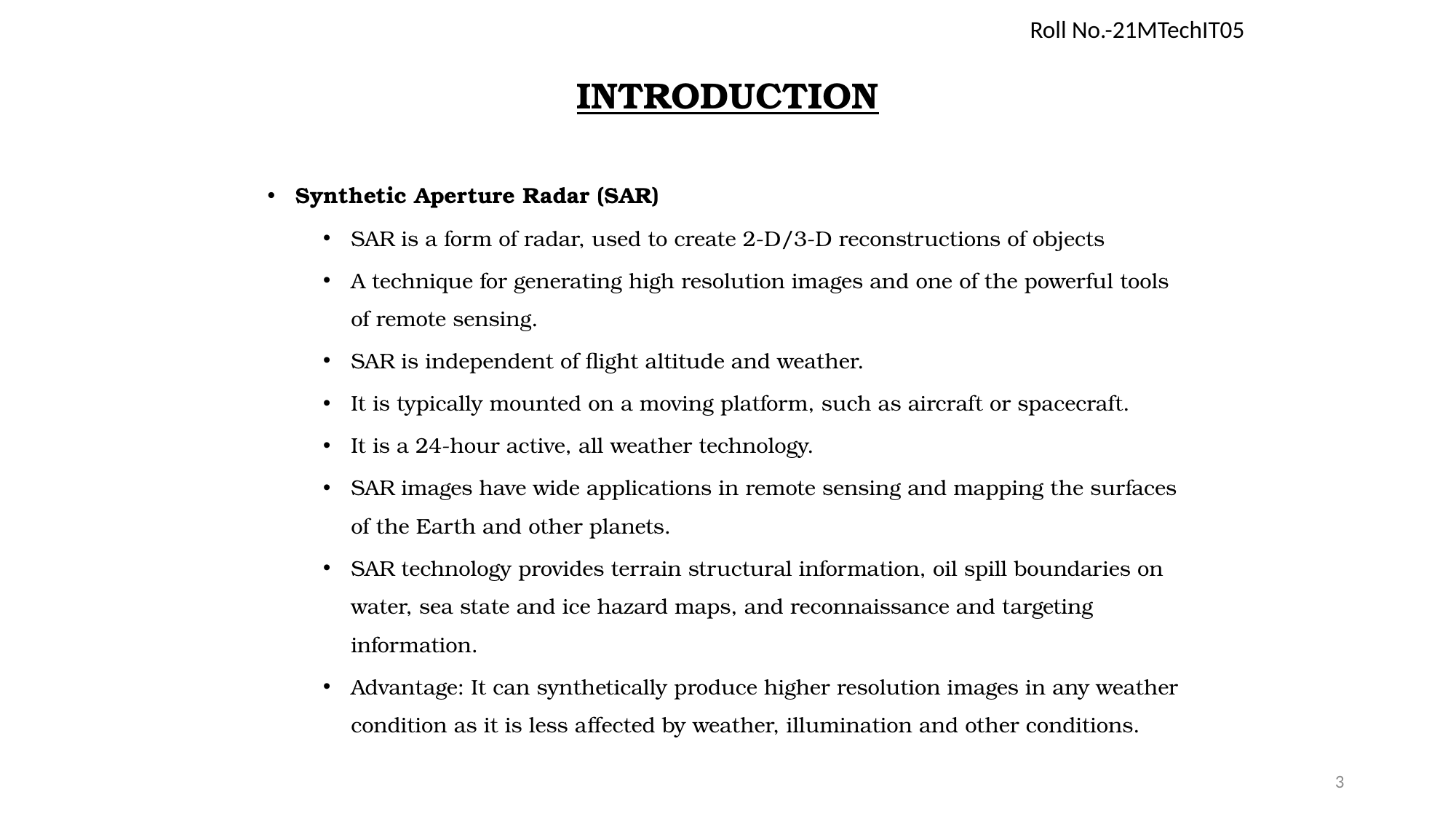

Roll No.-21MTechIT05
# INTRODUCTION
Synthetic Aperture Radar (SAR)
SAR is a form of radar, used to create 2-D/3-D reconstructions of objects
A technique for generating high resolution images and one of the powerful tools of remote sensing.
SAR is independent of flight altitude and weather.
It is typically mounted on a moving platform, such as aircraft or spacecraft.
It is a 24-hour active, all weather technology.
SAR images have wide applications in remote sensing and mapping the surfaces of the Earth and other planets.
SAR technology provides terrain structural information, oil spill boundaries on water, sea state and ice hazard maps, and reconnaissance and targeting information.
Advantage: It can synthetically produce higher resolution images in any weather condition as it is less affected by weather, illumination and other conditions.
3